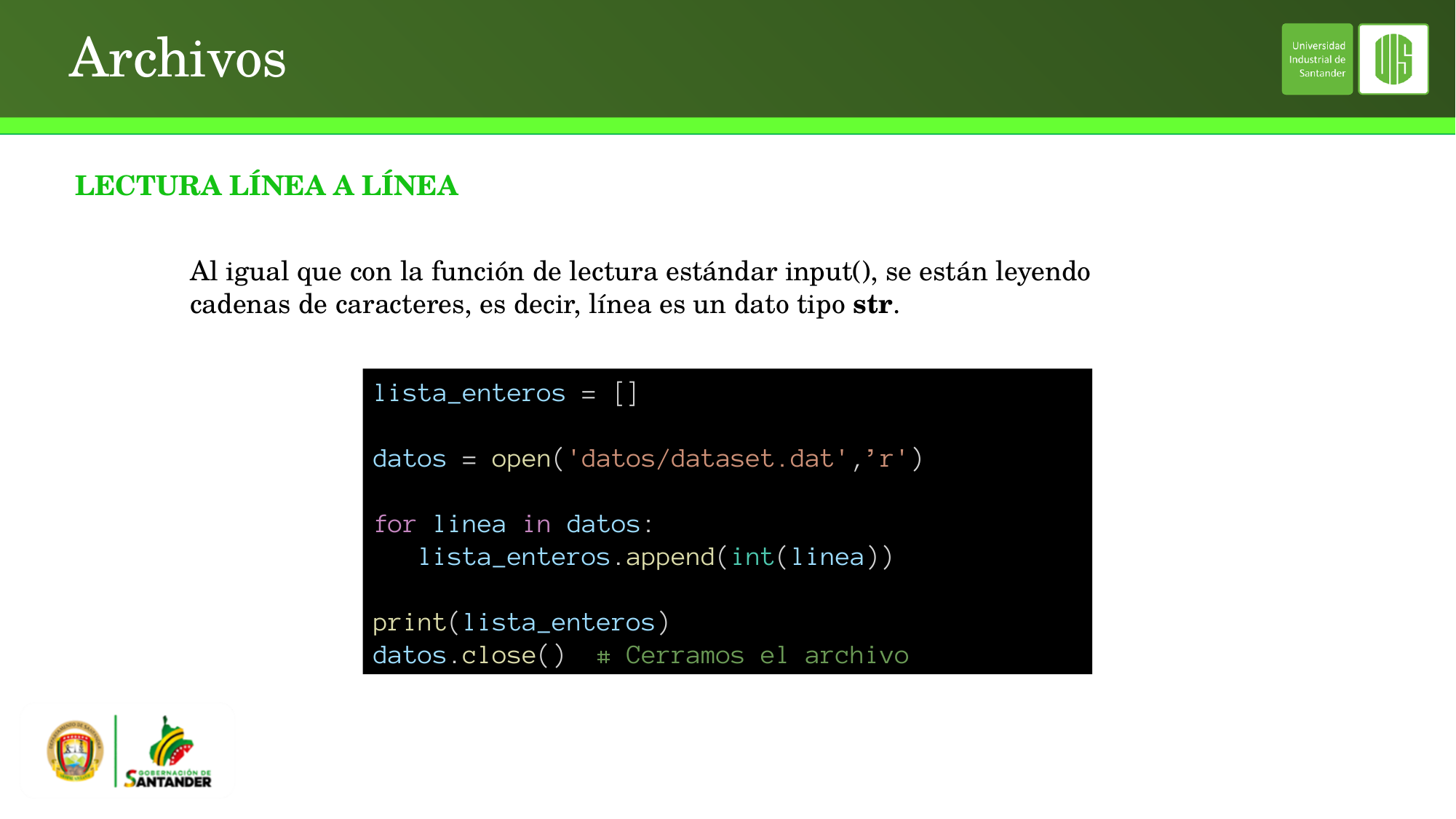

# Archivos
LECTURA LÍNEA A LÍNEA
Al igual que con la función de lectura estándar input(), se están leyendo cadenas de caracteres, es decir, línea es un dato tipo str.
lista_enteros = []
datos = open('datos/dataset.dat',’r')
for linea in datos:
   lista_enteros.append(int(linea))
print(lista_enteros)
datos.close()  # Cerramos el archivo